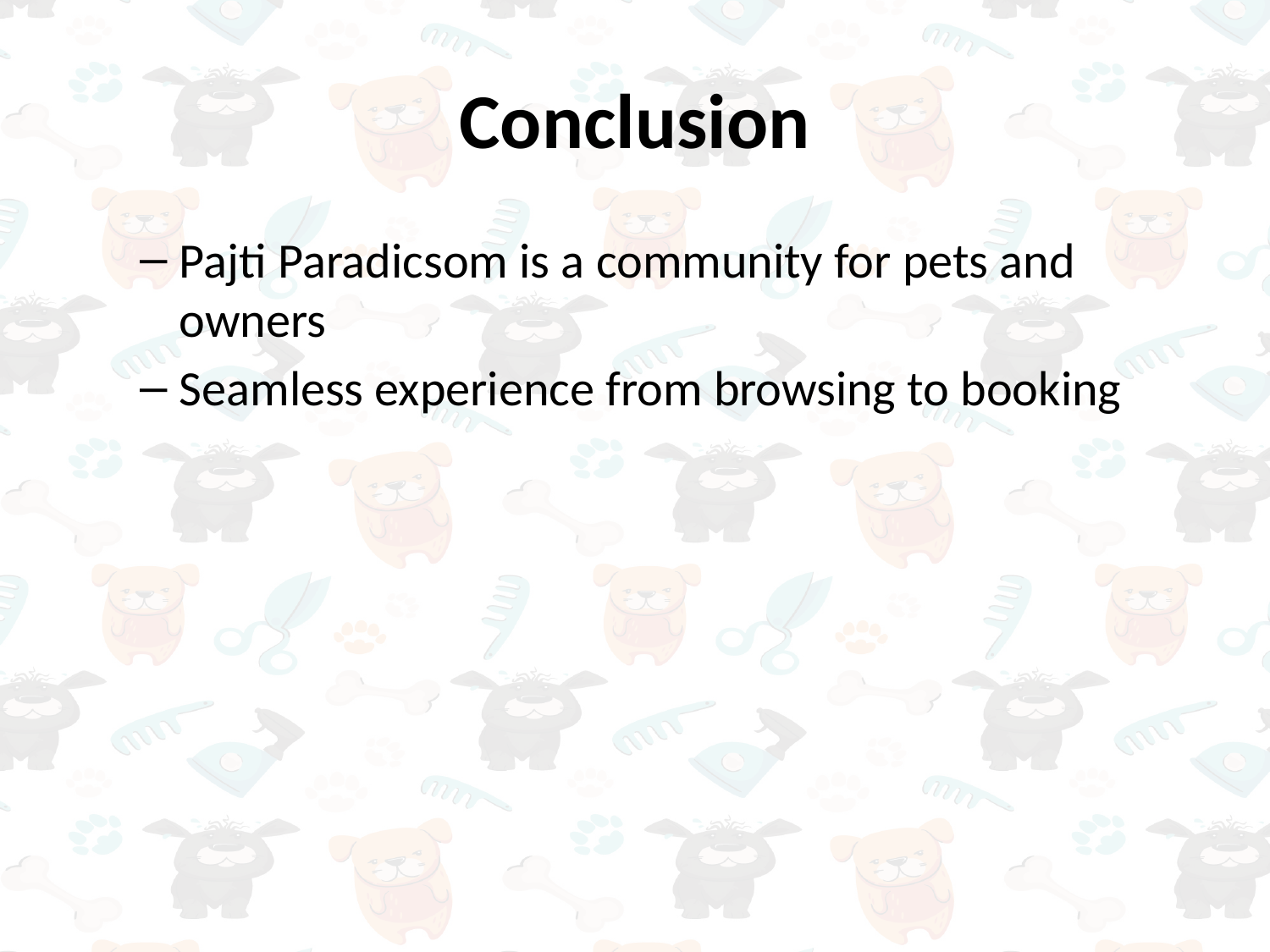

# Conclusion
Pajti Paradicsom is a community for pets and owners
Seamless experience from browsing to booking